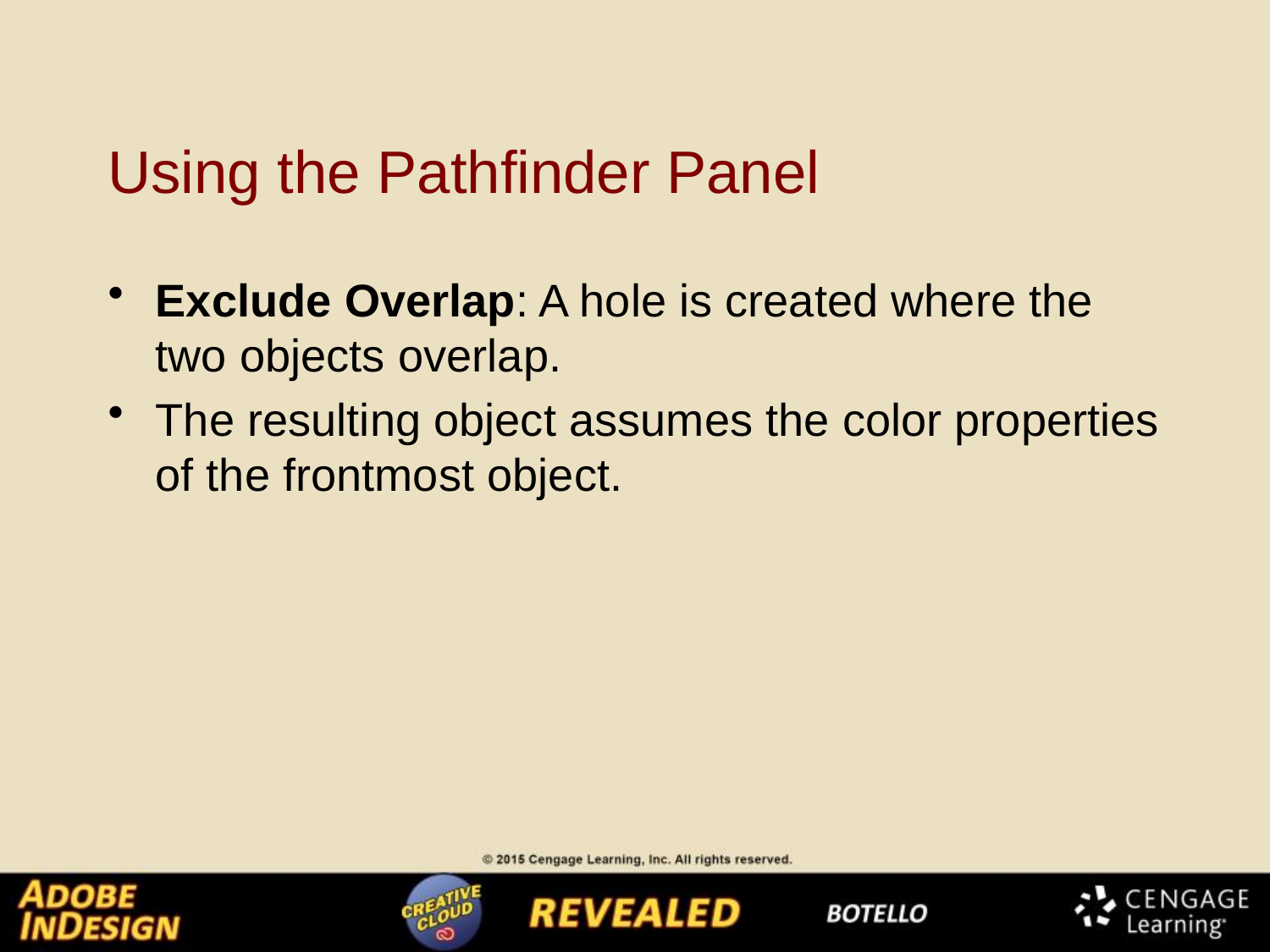

# Using the Pathfinder Panel
Exclude Overlap: A hole is created where the two objects overlap.
The resulting object assumes the color properties of the frontmost object.